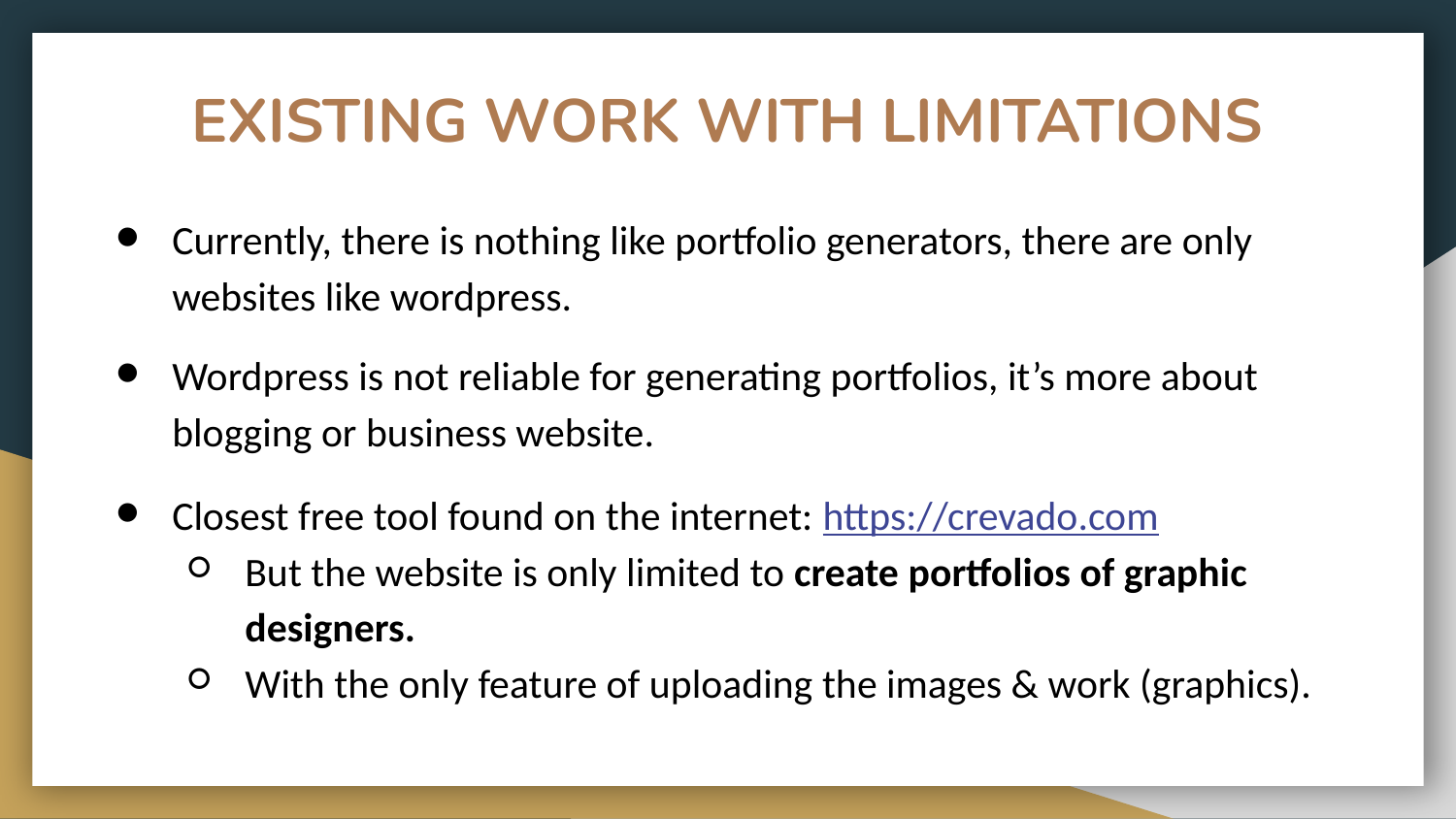

EXISTING WORK WITH LIMITATIONS
Currently, there is nothing like portfolio generators, there are only websites like wordpress.
Wordpress is not reliable for generating portfolios, it’s more about blogging or business website.
Closest free tool found on the internet: https://crevado.com
But the website is only limited to create portfolios of graphic designers.
With the only feature of uploading the images & work (graphics).